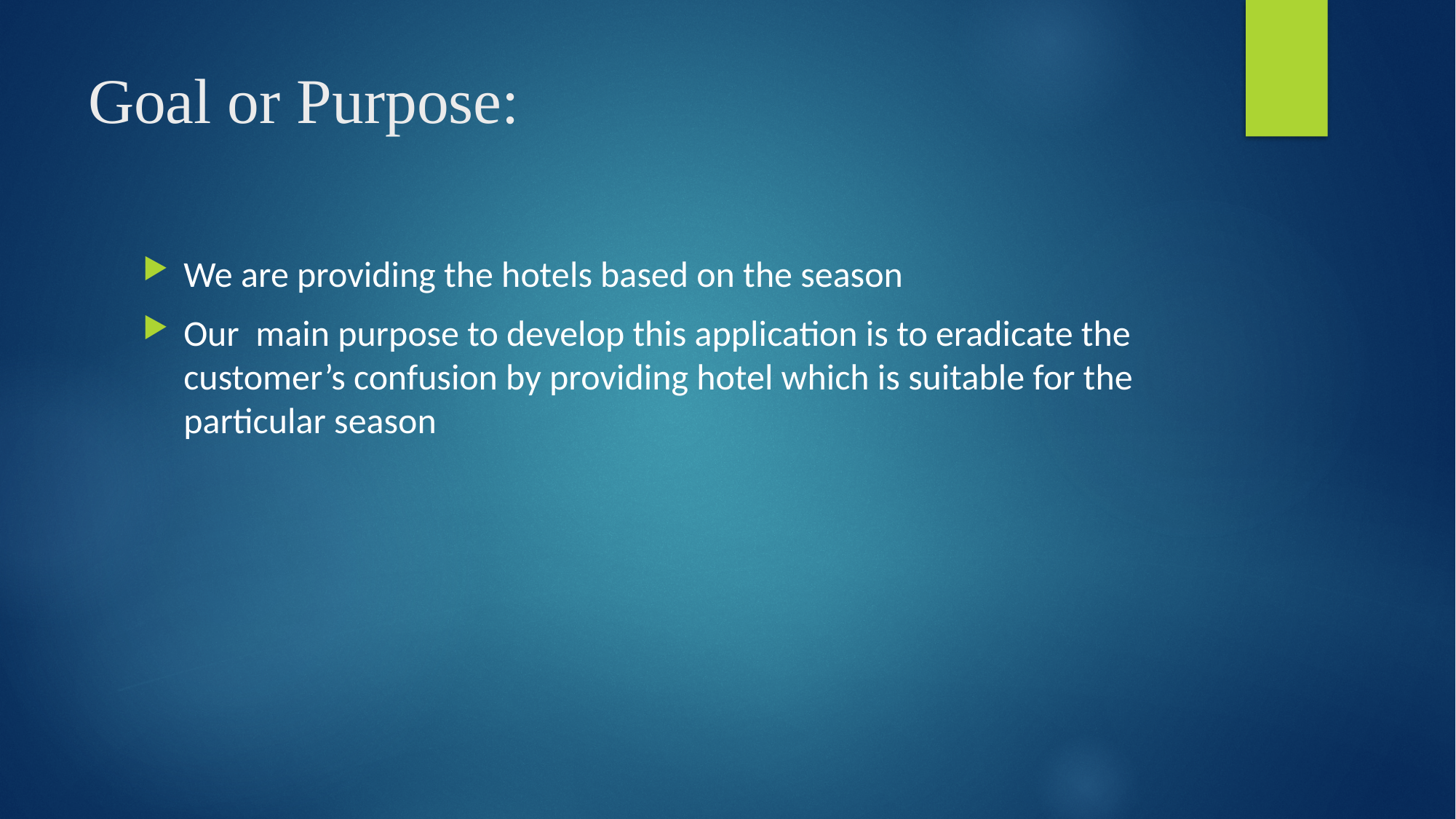

# Goal or Purpose:
We are providing the hotels based on the season
Our  main purpose to develop this application is to eradicate the customer’s confusion by providing hotel which is suitable for the particular season